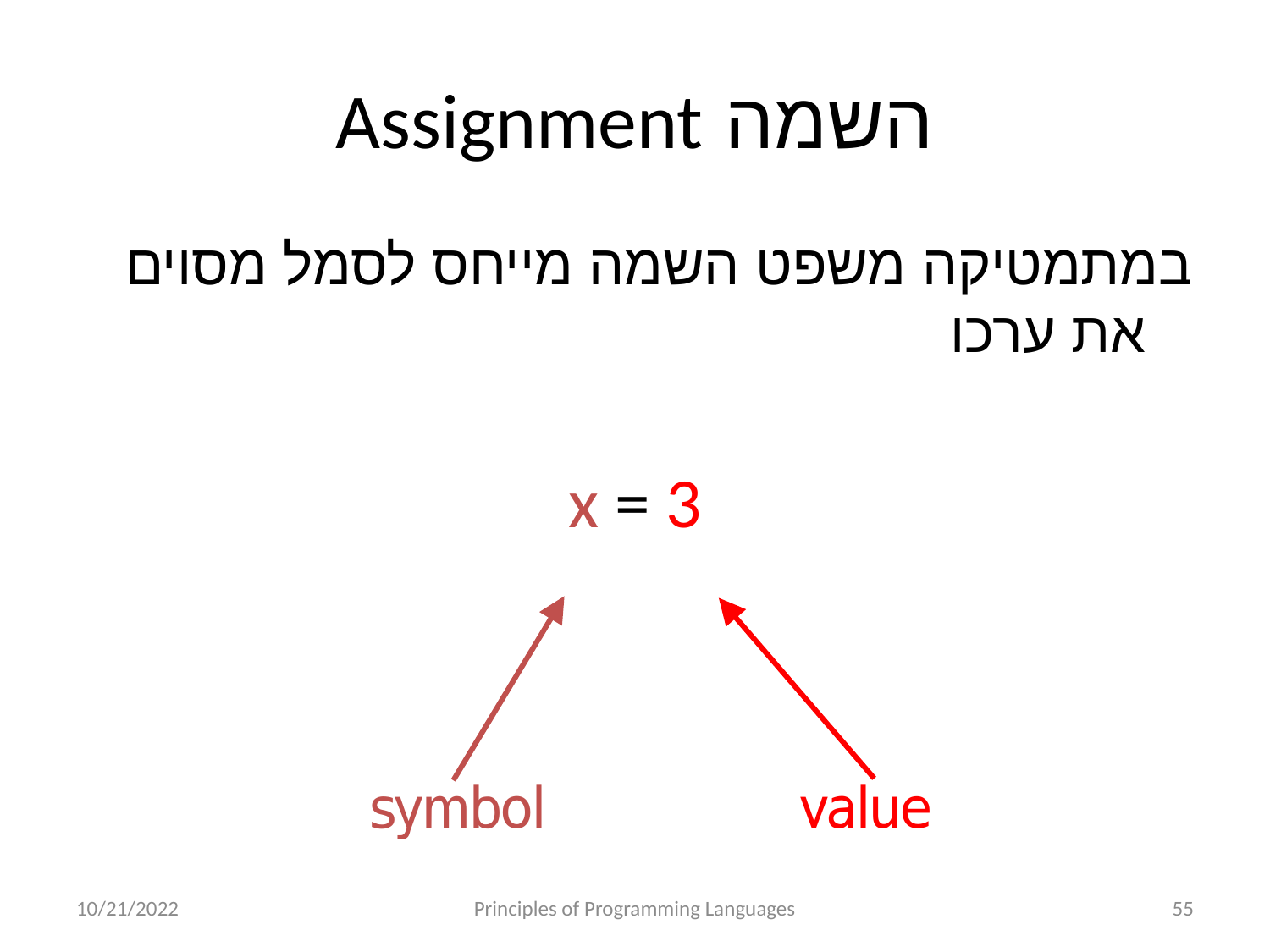

# השמה Assignment
במתמטיקה משפט השמה מייחס לסמל מסוים את ערכו

x = 3

value
symbol
10/21/2022
Principles of Programming Languages
55